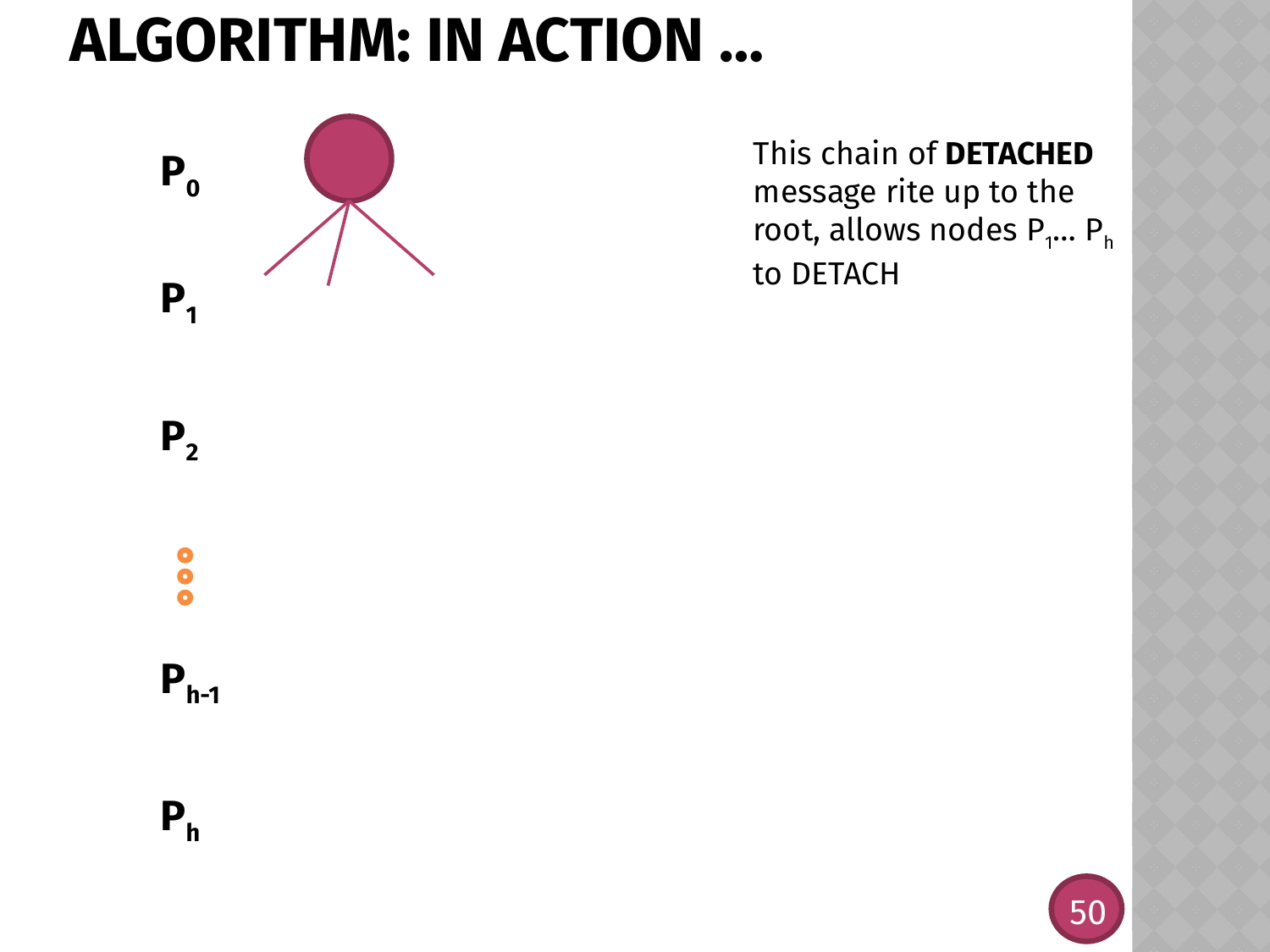

# Algorithm: in action …

This chain of DETACHED message rite up to the root, allows nodes P1… Ph to DETACH

P0
P1
P2

Ph-1
Ph

50